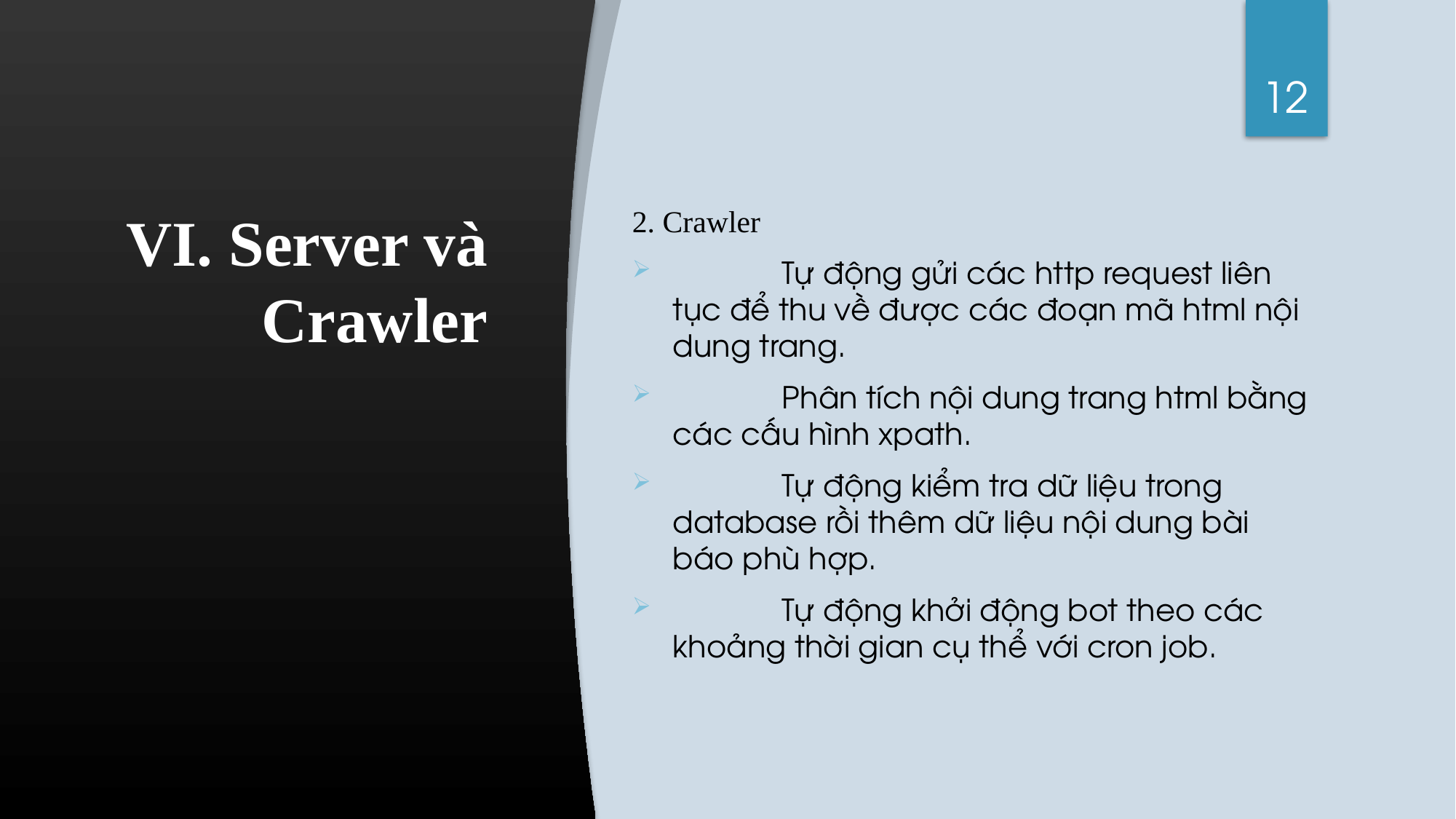

12
# VI. Server và Crawler
2. Crawler
	Tự động gửi các http request liên tục để thu về được các đoạn mã html nội dung trang.
	Phân tích nội dung trang html bằng các cấu hình xpath.
	Tự động kiểm tra dữ liệu trong database rồi thêm dữ liệu nội dung bài báo phù hợp.
	Tự động khởi động bot theo các khoảng thời gian cụ thể với cron job.